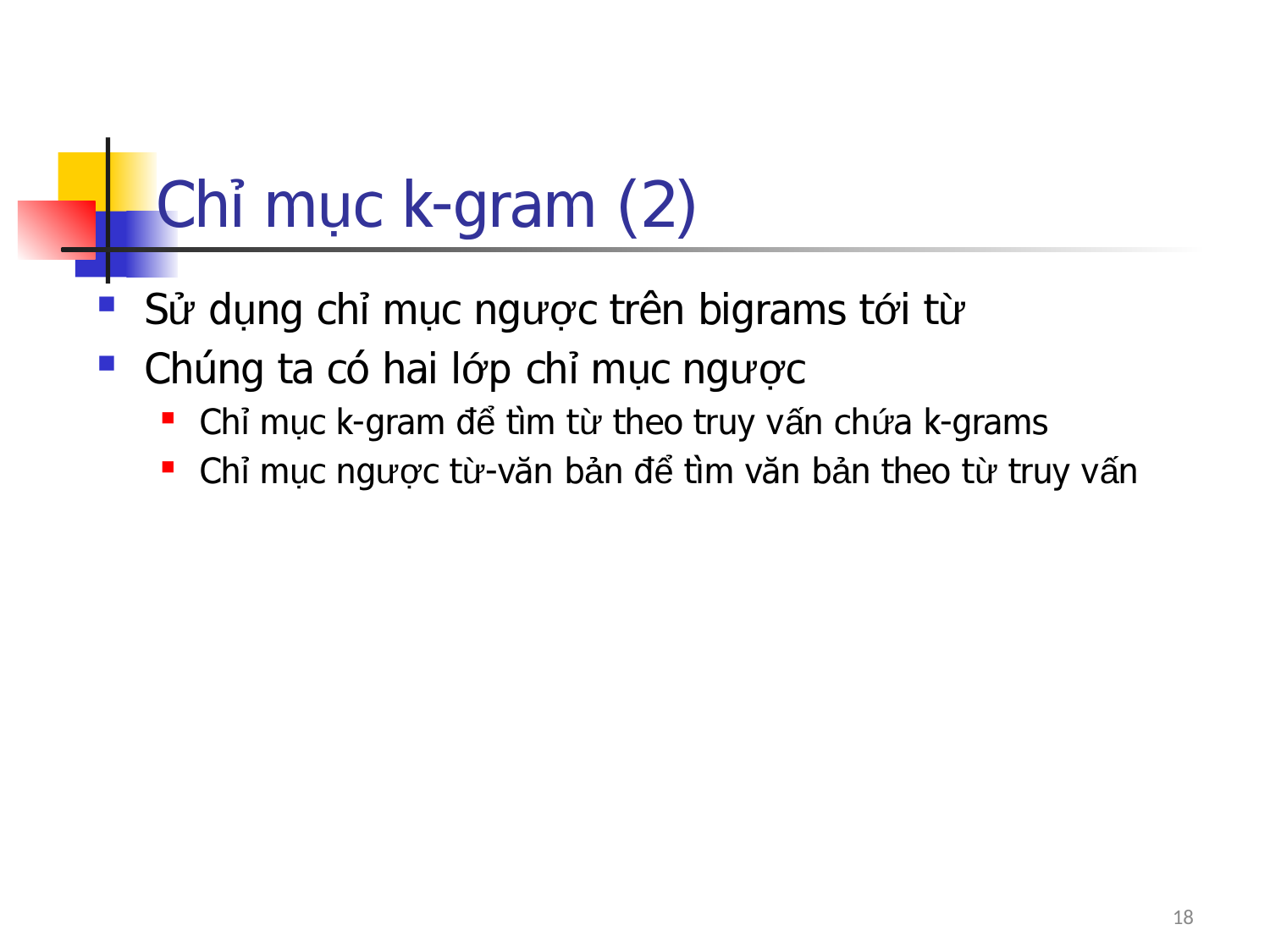

Chỉ mục k-gram (2)
Sử dụng chỉ mục ngược trên bigrams tới từ
Chúng ta có hai lớp chỉ mục ngược
Chỉ mục k-gram để tìm từ theo truy vấn chứa k-grams
Chỉ mục ngược từ-văn bản để tìm văn bản theo từ truy vấn
18